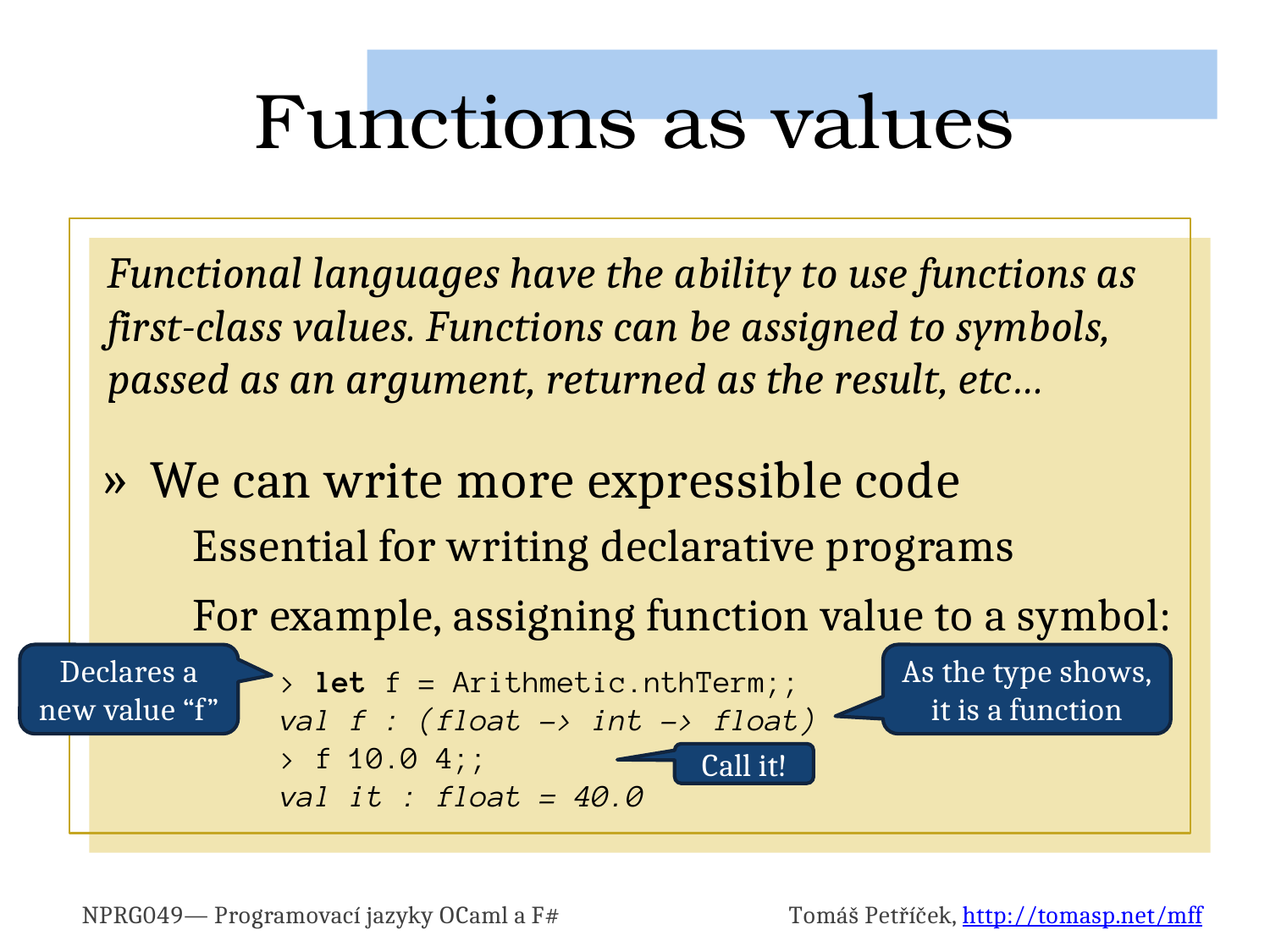

# Functions as values
Functional languages have the ability to use functions as first-class values. Functions can be assigned to symbols, passed as an argument, returned as the result, etc…
We can write more expressible code
Essential for writing declarative programs
For example, assigning function value to a symbol:

Declares a new value “f”
As the type shows, it is a function
> let f = Arithmetic.nthTerm;;
val f : (float -> int -> float)
> f 10.0 4;;
val it : float = 40.0
Call it!